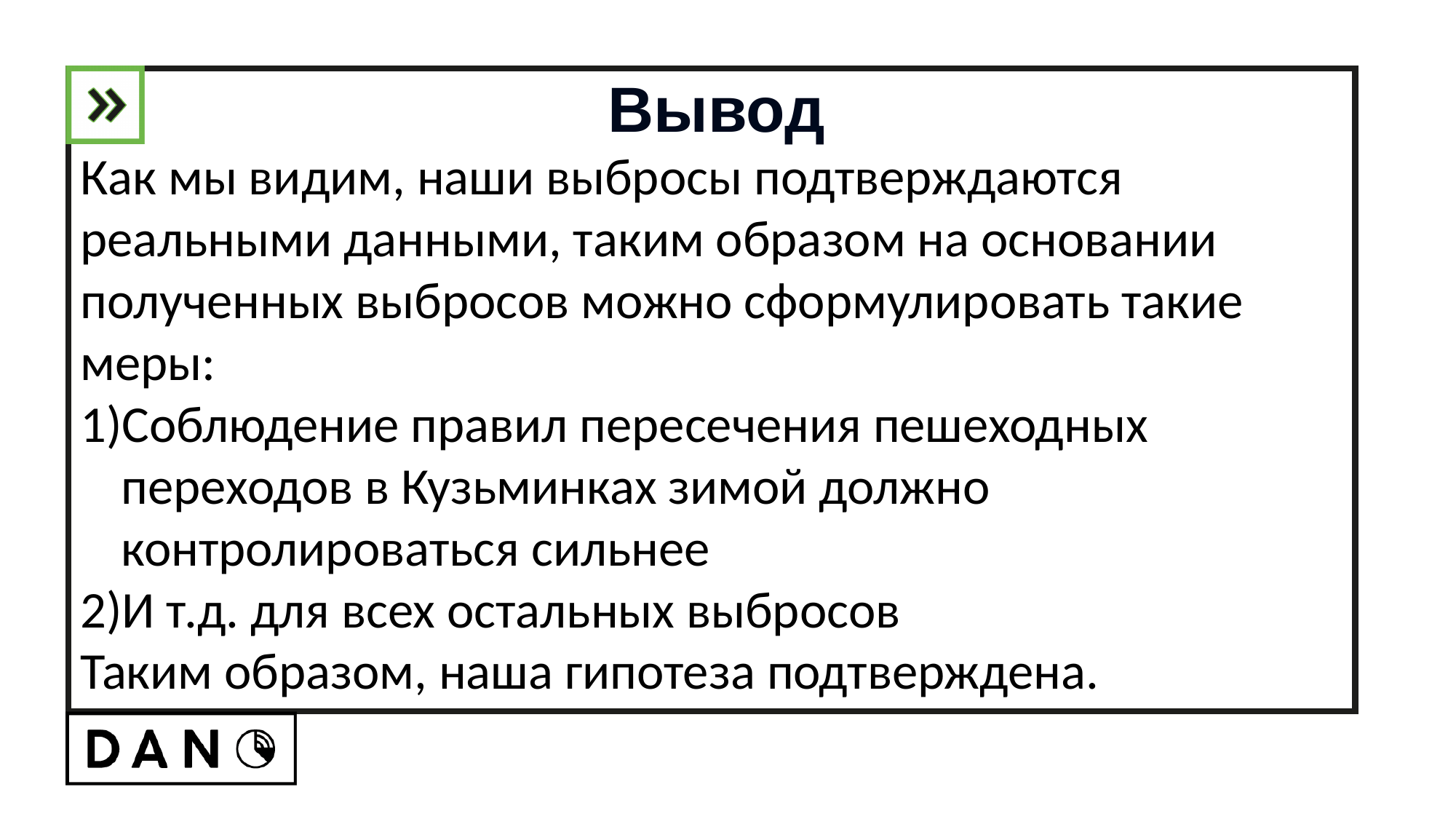

Вывод
Как мы видим, наши выбросы подтверждаются реальными данными, таким образом на основании полученных выбросов можно сформулировать такие меры:
Соблюдение правил пересечения пешеходных переходов в Кузьминках зимой должно контролироваться сильнее
И т.д. для всех остальных выбросов
Таким образом, наша гипотеза подтверждена.